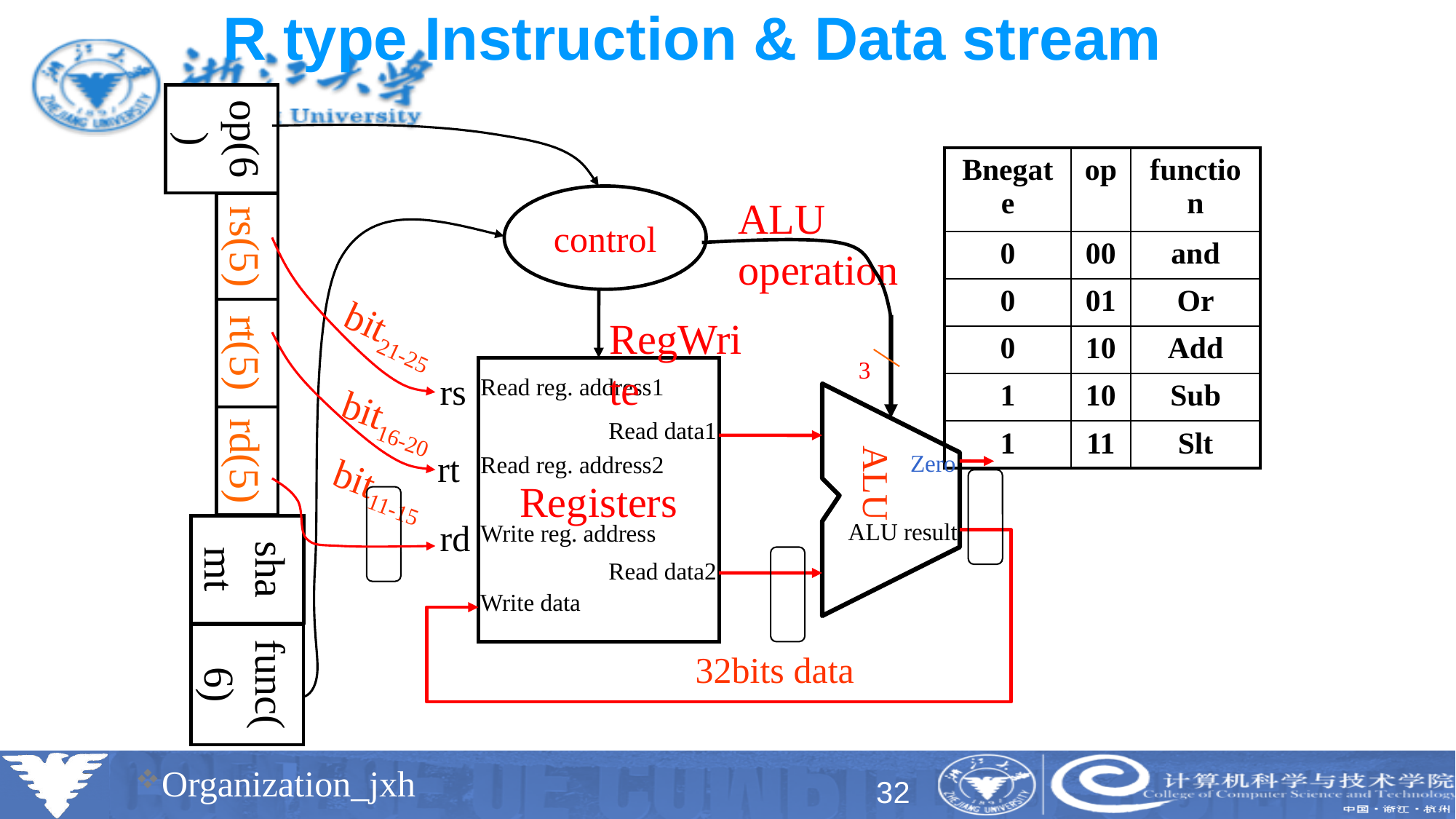

# R type Instruction & Data stream
op(6)
rs(5)
rt(5)
rd(5)
shamt
func(6)

| Bnegate | op | function |
| --- | --- | --- |
| 0 | 00 | and |
| 0 | 01 | Or |
| 0 | 10 | Add |
| 1 | 10 | Sub |
| 1 | 11 | Slt |
control
ALU operation

bit21-25
RegWrite

3

Registers
rs
Read reg. address1

bit16-20
Read data1

ALU
rt
Zero
Read reg. address2
bit11-15

rd
ALU result
Write reg. address

Read data2

Write data
32bits data